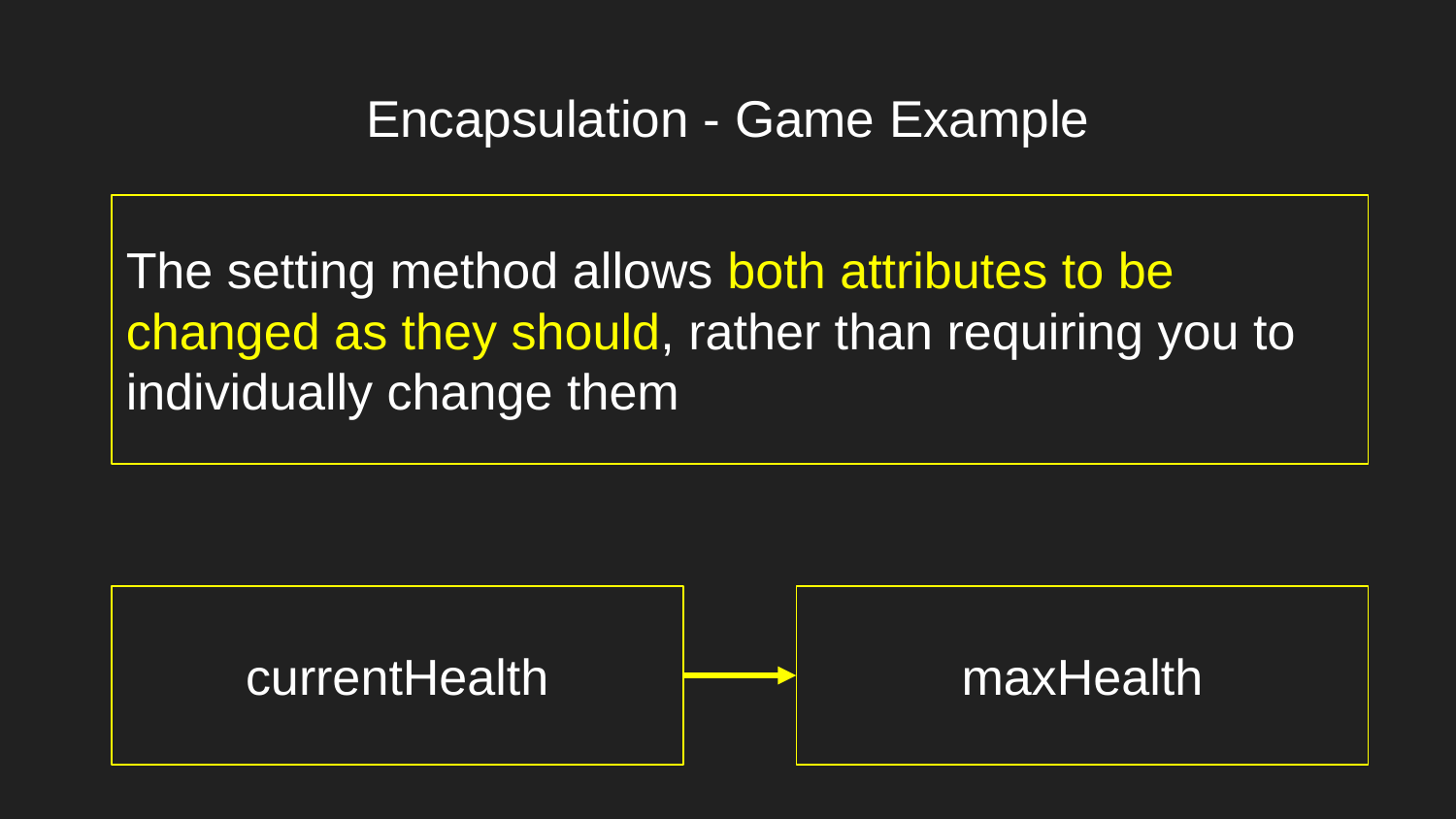

# Encapsulation - Game Example
The setting method allows both attributes to be changed as they should, rather than requiring you to individually change them

currentHealth
maxHealth